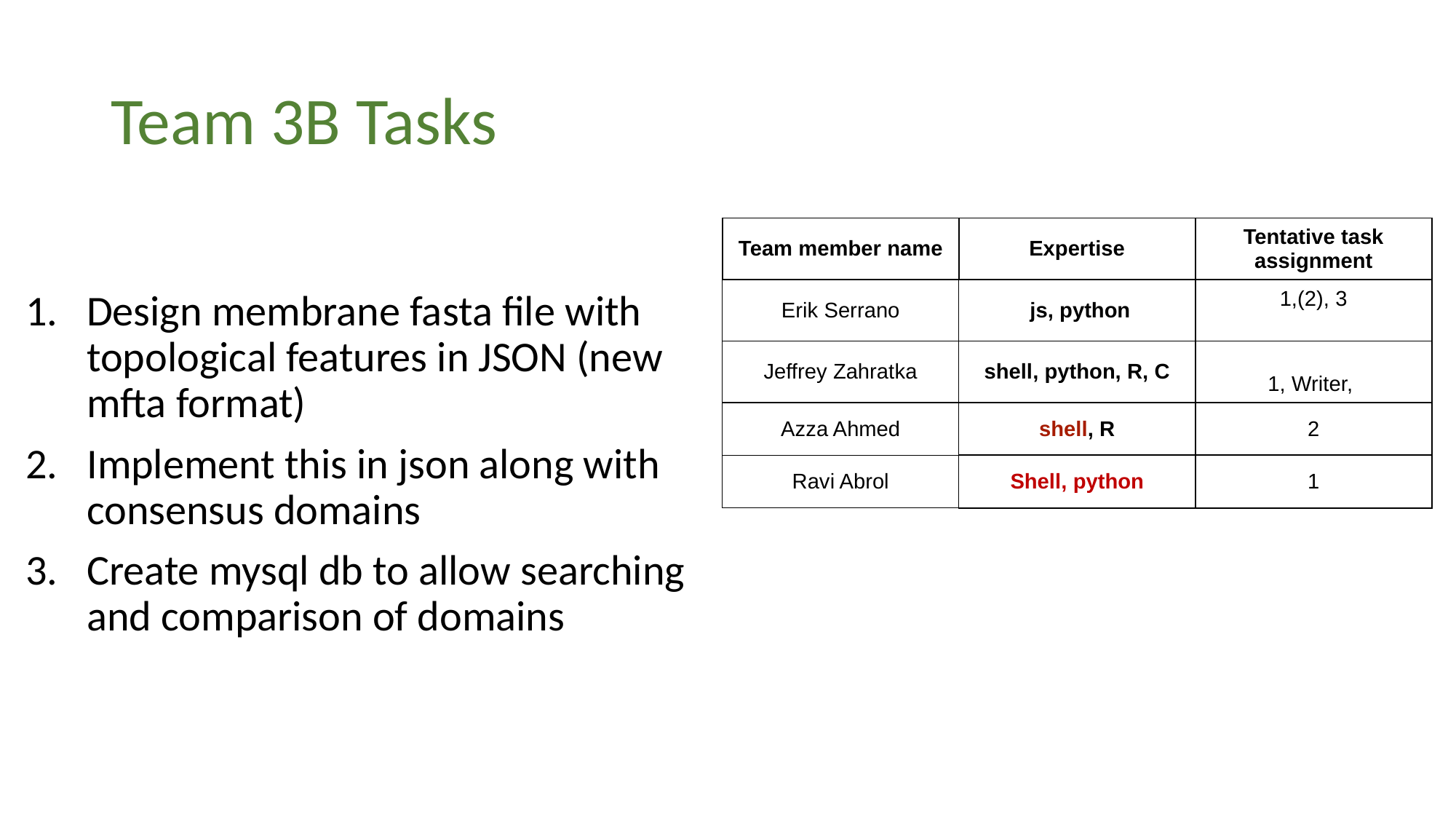

# Team 3B Tasks

Design membrane fasta file with topological features in JSON (new mfta format)
Implement this in json along with consensus domains
Create mysql db to allow searching and comparison of domains
| Team member name | Expertise | Tentative task assignment |
| --- | --- | --- |
| Erik Serrano | js, python | 1,(2), 3 |
| Jeffrey Zahratka | shell, python, R, C | 1, Writer, |
| Azza Ahmed | shell, R | 2 |
| Ravi Abrol | Shell, python | 1 |